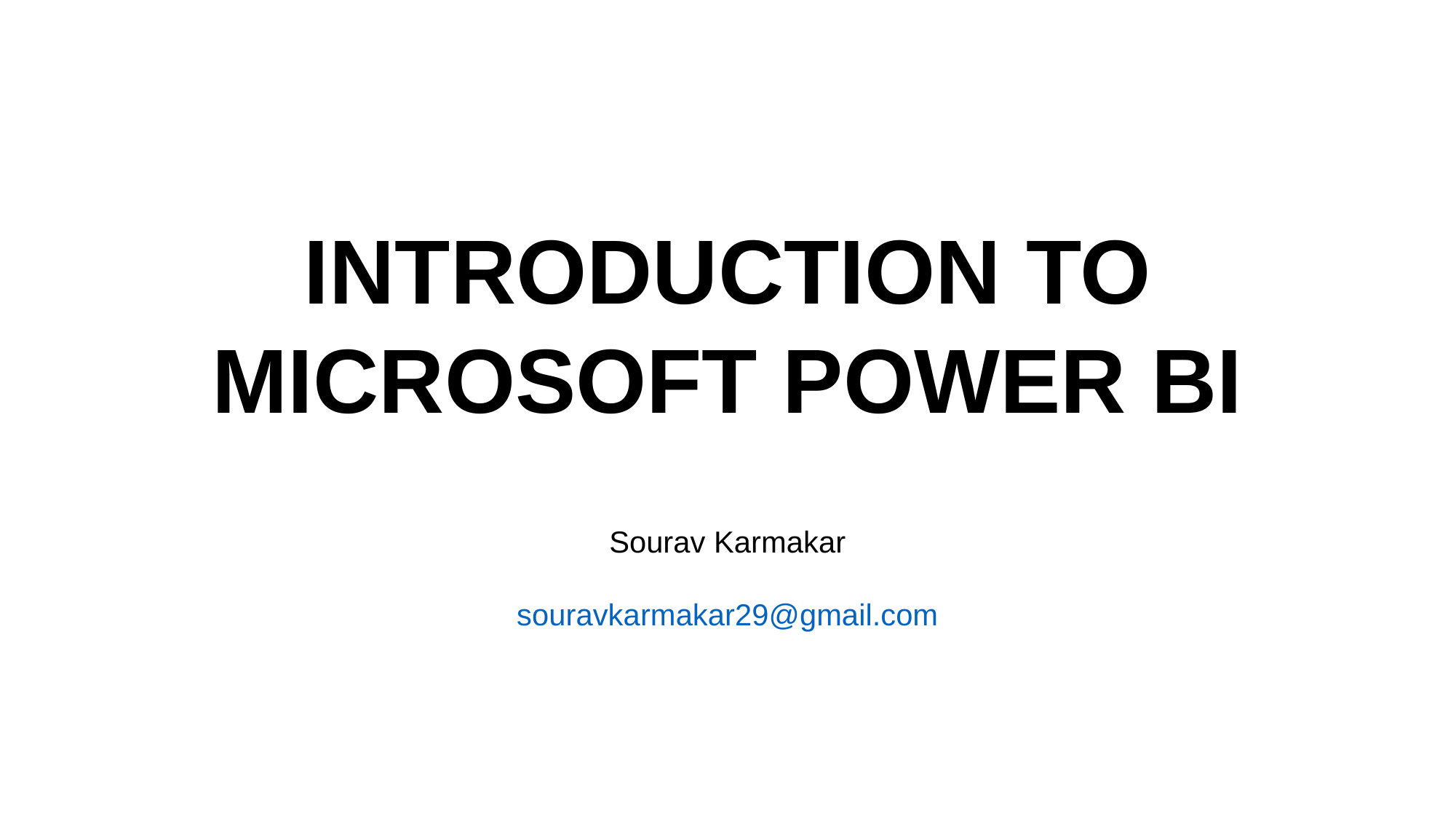

INTRODUCTION TO MICROSOFT POWER BI
Sourav Karmakar

souravkarmakar29@gmail.com